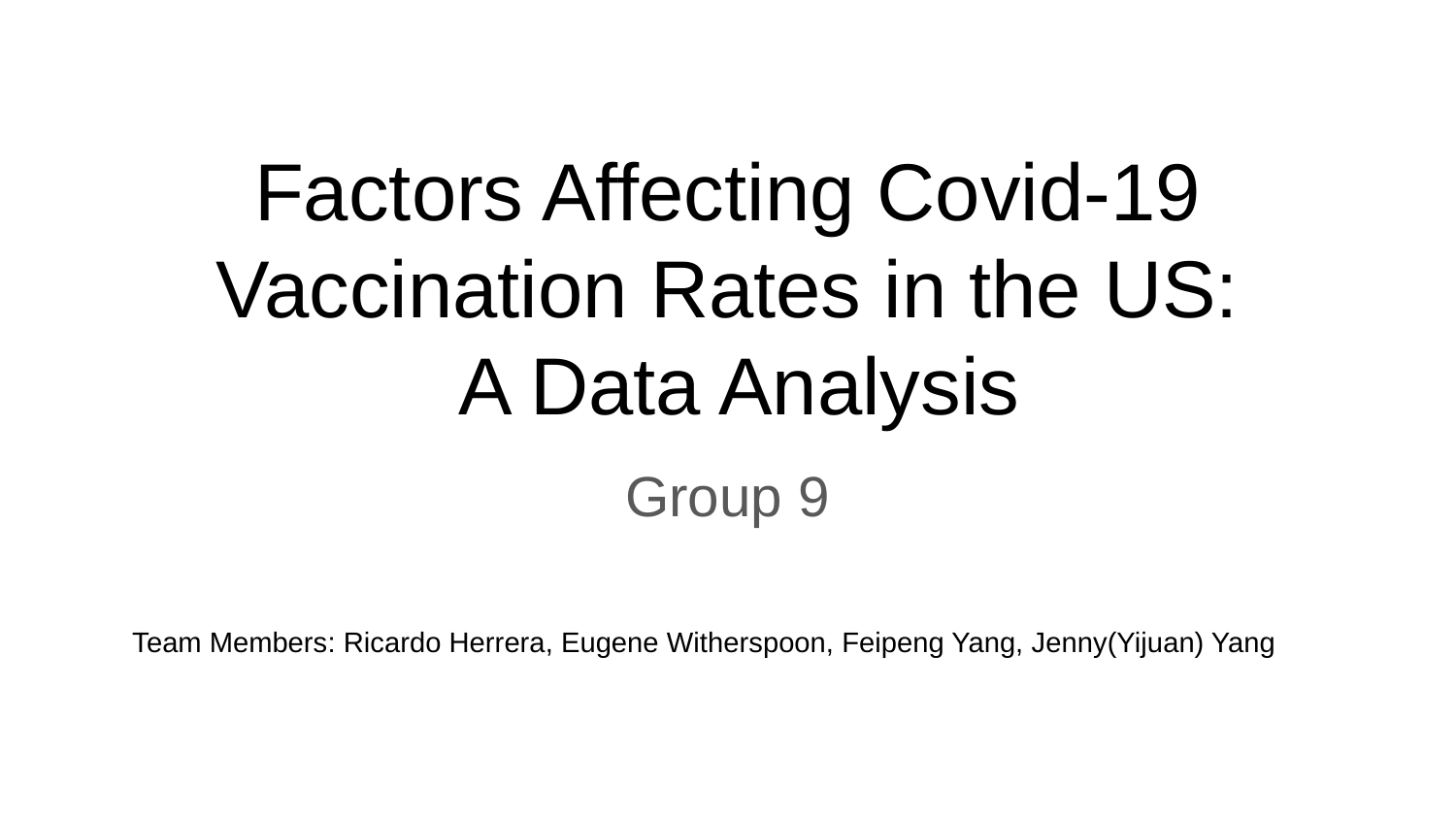

# Factors Affecting Covid-19 Vaccination Rates in the US:
 A Data Analysis
Group 9
Team Members: Ricardo Herrera, Eugene Witherspoon, Feipeng Yang, Jenny(Yijuan) Yang